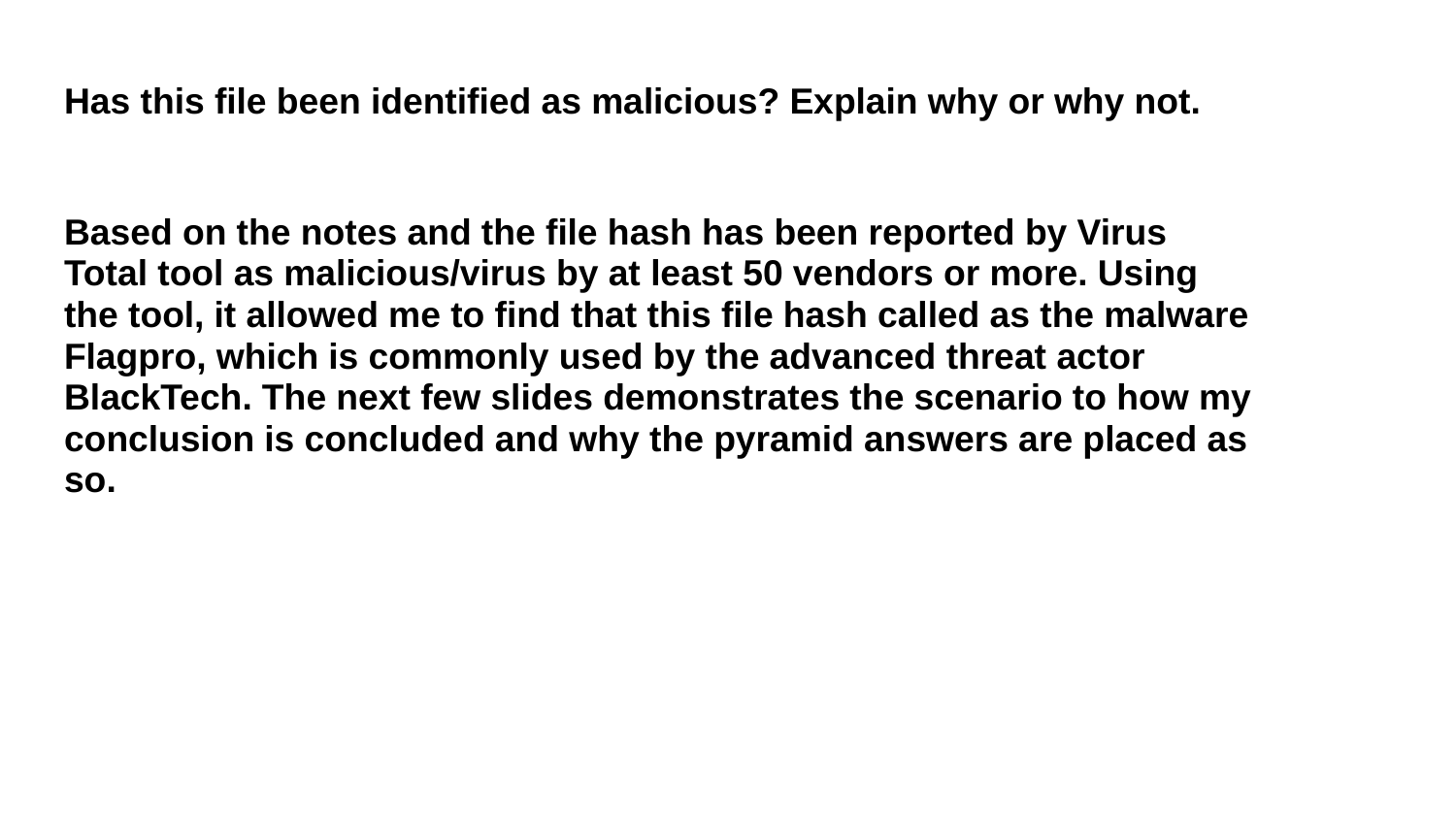

Has this file been identified as malicious? Explain why or why not.

Based on the notes and the file hash has been reported by Virus Total tool as malicious/virus by at least 50 vendors or more. Using the tool, it allowed me to find that this file hash called as the malware Flagpro, which is commonly used by the advanced threat actor BlackTech. The next few slides demonstrates the scenario to how my conclusion is concluded and why the pyramid answers are placed as so.